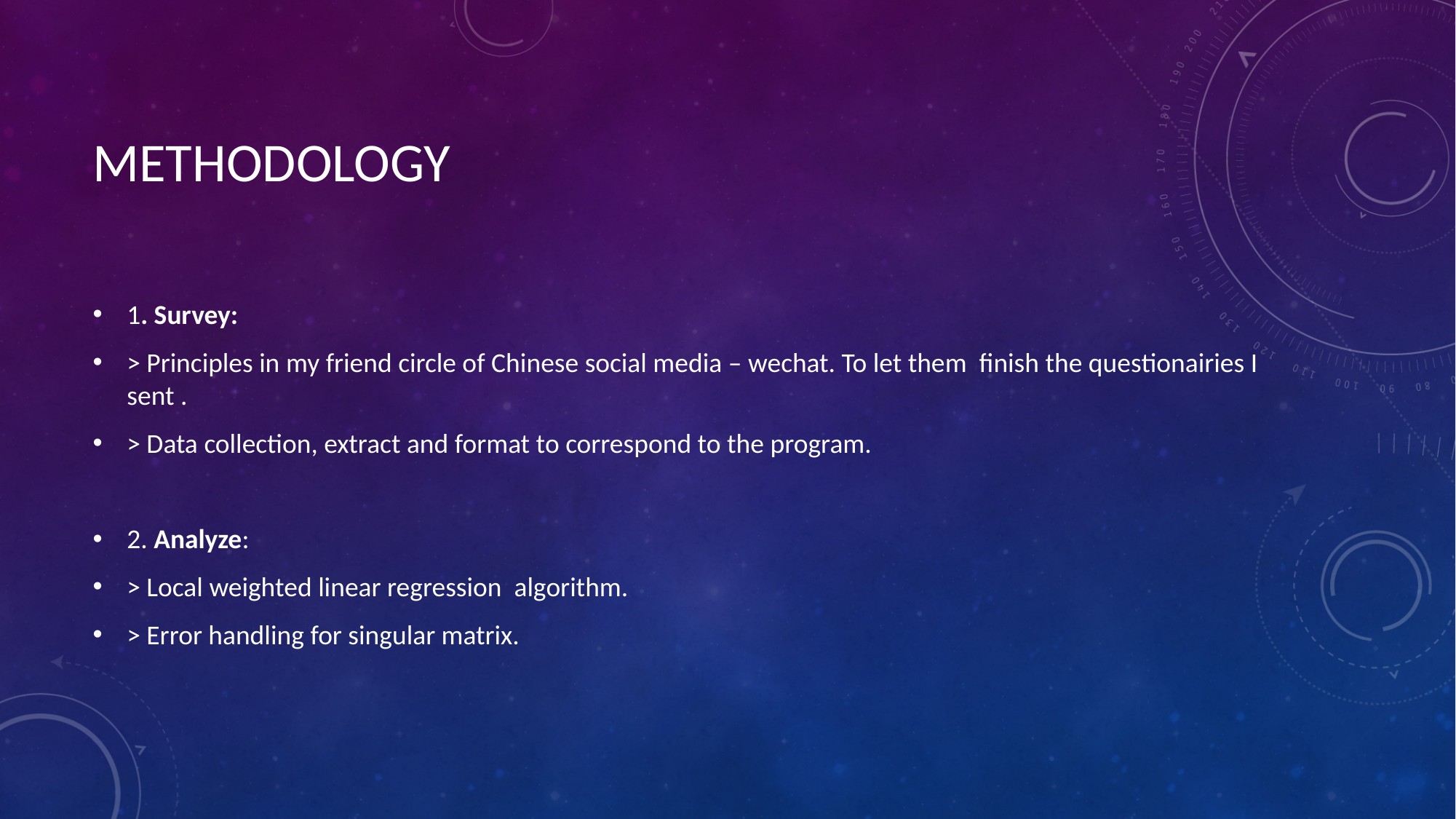

# Methodology
1. Survey:
> Principles in my friend circle of Chinese social media – wechat. To let them  finish the questionairies I sent .
> Data collection, extract and format to correspond to the program.

2. Analyze:
> Local weighted linear regression  algorithm.
> Error handling for singular matrix.